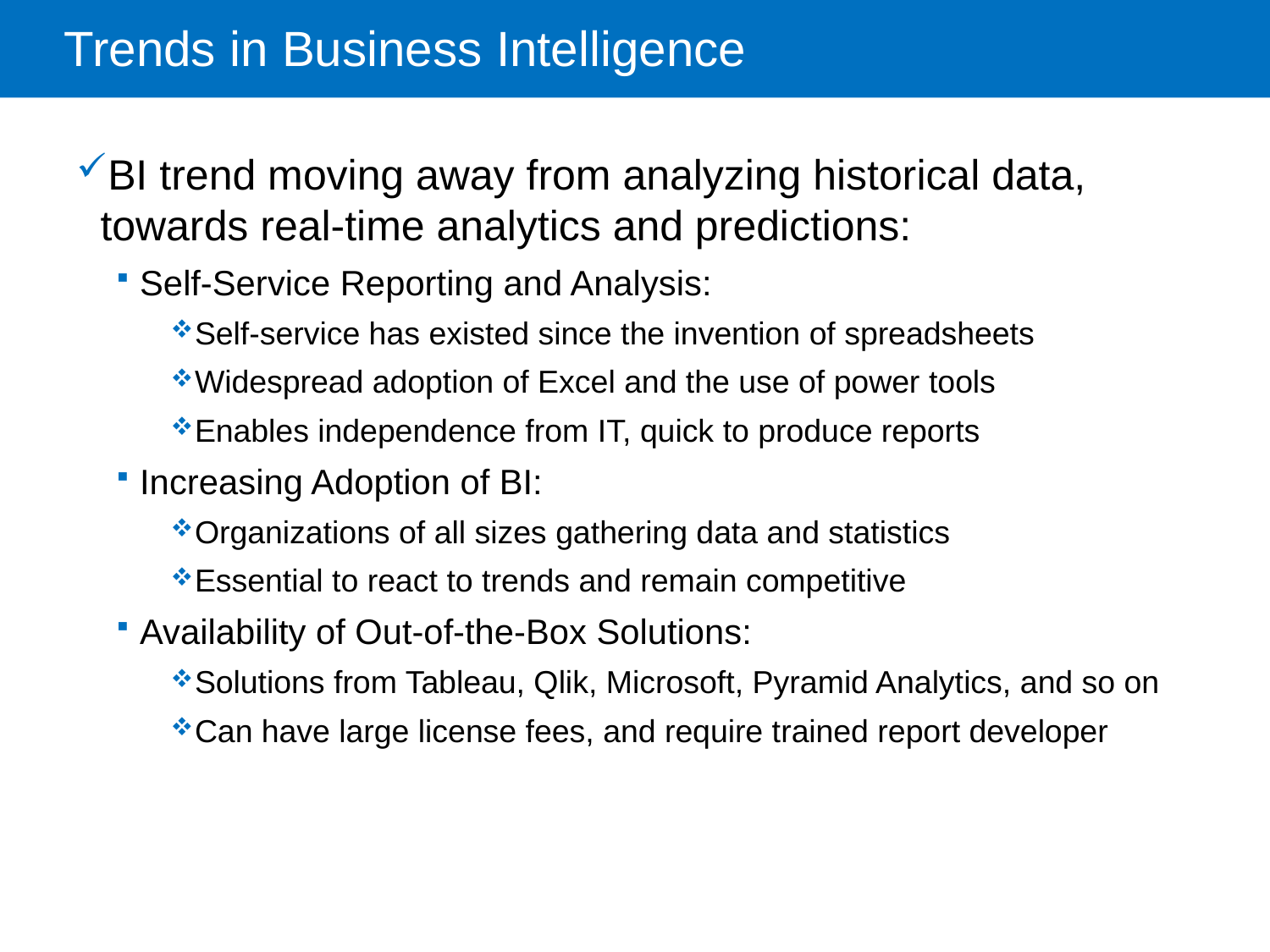

# Trends in Business Intelligence
BI trend moving away from analyzing historical data, towards real-time analytics and predictions:
Self-Service Reporting and Analysis:
Self-service has existed since the invention of spreadsheets
Widespread adoption of Excel and the use of power tools
Enables independence from IT, quick to produce reports
Increasing Adoption of BI:
Organizations of all sizes gathering data and statistics
Essential to react to trends and remain competitive
Availability of Out-of-the-Box Solutions:
Solutions from Tableau, Qlik, Microsoft, Pyramid Analytics, and so on
Can have large license fees, and require trained report developer